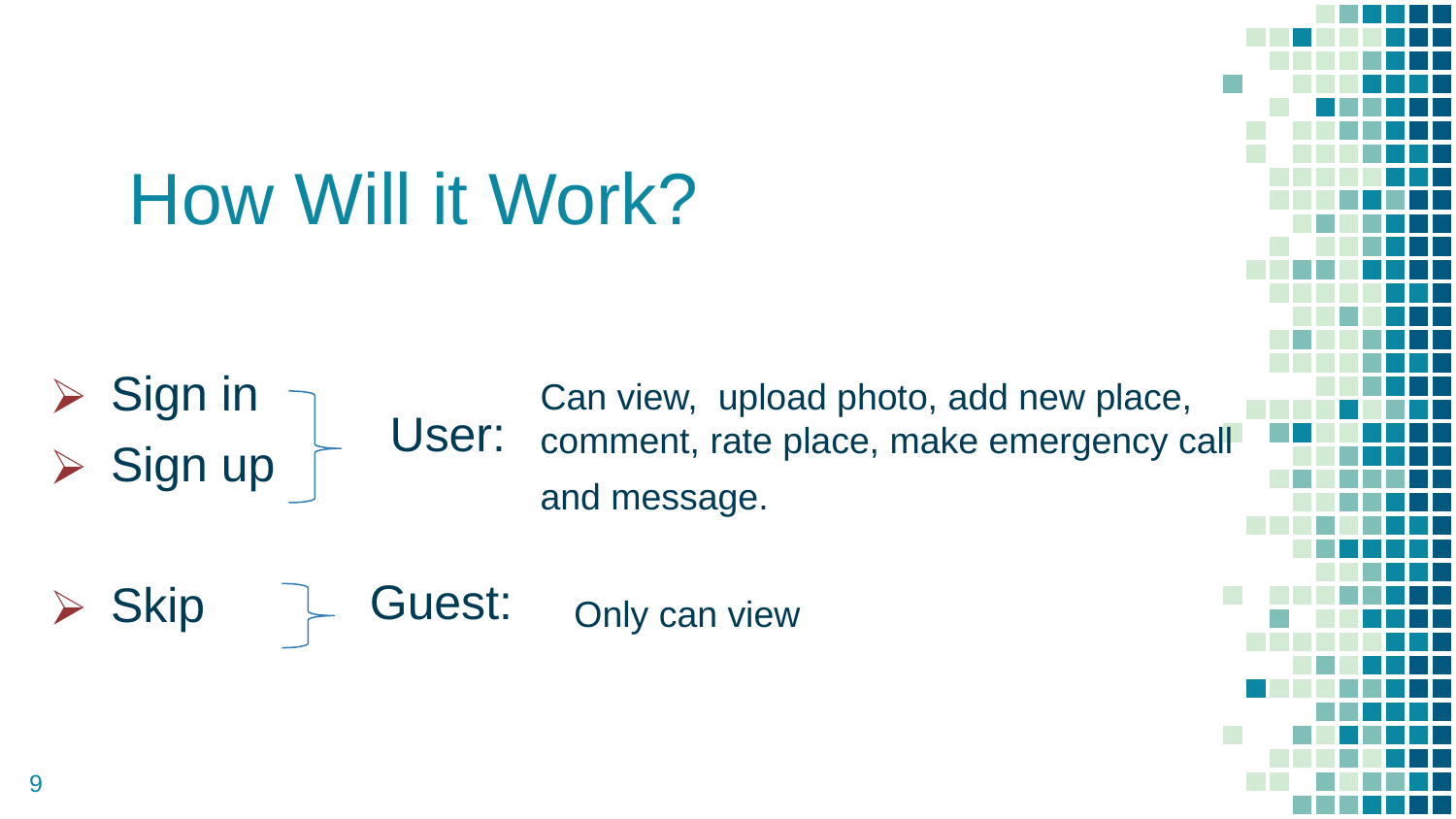

# How Will it Work?
Sign in
Sign up

Skip
Can view,  upload photo, add new place, comment, rate place, make emergency call
and message.
User:

Guest:
Only can view

9